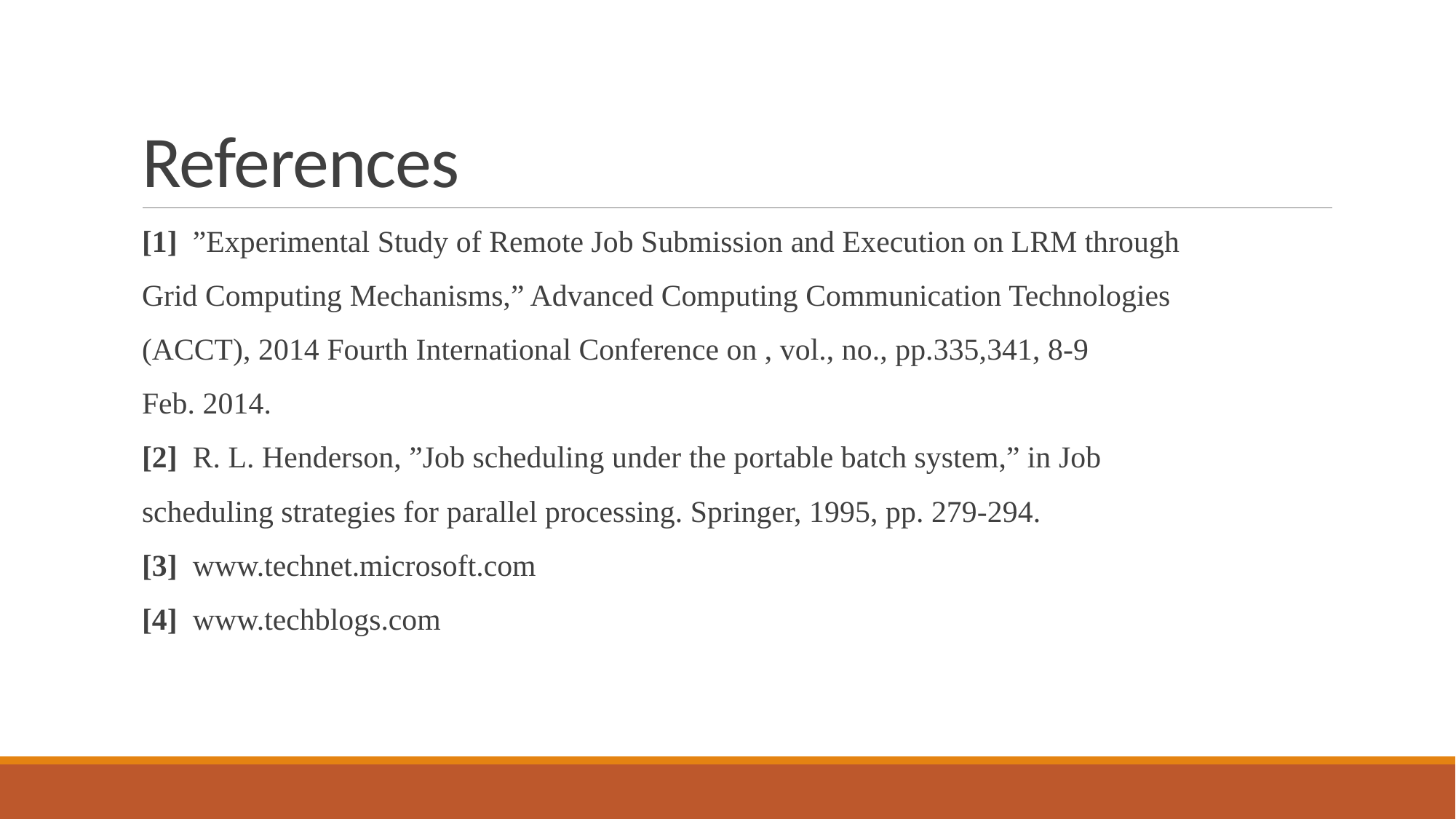

# References
[1]  ”Experimental Study of Remote Job Submission and Execution on LRM through
Grid Computing Mechanisms,” Advanced Computing Communication Technologies
(ACCT), 2014 Fourth International Conference on , vol., no., pp.335,341, 8-9
Feb. 2014.
[2]  R. L. Henderson, ”Job scheduling under the portable batch system,” in Job
scheduling strategies for parallel processing. Springer, 1995, pp. 279-294.
[3]  www.technet.microsoft.com
[4]  www.techblogs.com